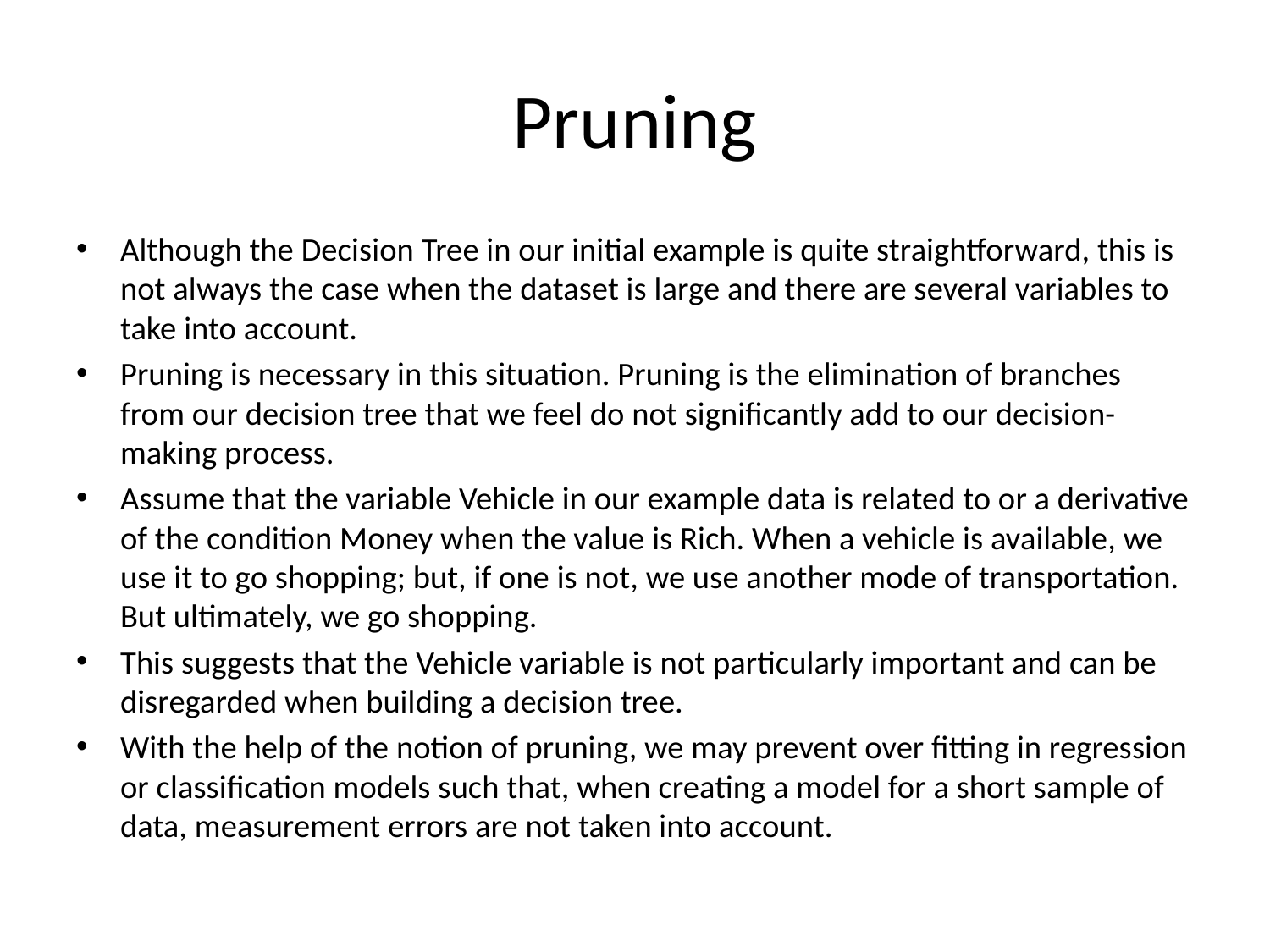

# Pruning
Although the Decision Tree in our initial example is quite straightforward, this is not always the case when the dataset is large and there are several variables to take into account.
Pruning is necessary in this situation. Pruning is the elimination of branches from our decision tree that we feel do not significantly add to our decision-making process.
Assume that the variable Vehicle in our example data is related to or a derivative of the condition Money when the value is Rich. When a vehicle is available, we use it to go shopping; but, if one is not, we use another mode of transportation. But ultimately, we go shopping.
This suggests that the Vehicle variable is not particularly important and can be disregarded when building a decision tree.
With the help of the notion of pruning, we may prevent over fitting in regression or classification models such that, when creating a model for a short sample of data, measurement errors are not taken into account.